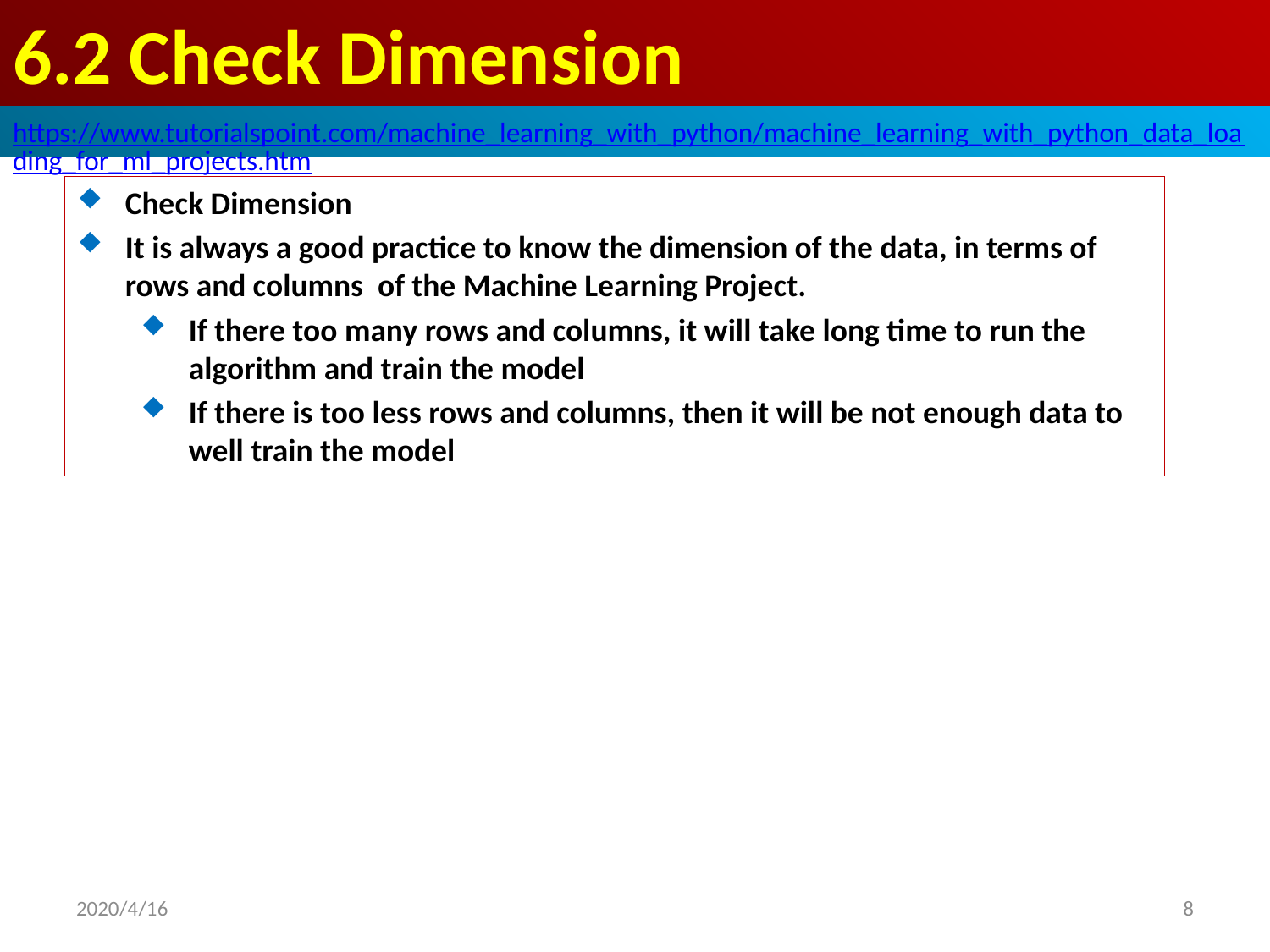

# 6.2 Check Dimension
https://www.tutorialspoint.com/machine_learning_with_python/machine_learning_with_python_data_loading_for_ml_projects.htm
Check Dimension
It is always a good practice to know the dimension of the data, in terms of rows and columns  of the Machine Learning Project.
If there too many rows and columns, it will take long time to run the algorithm and train the model
If there is too less rows and columns, then it will be not enough data to well train the model
2020/4/16
8